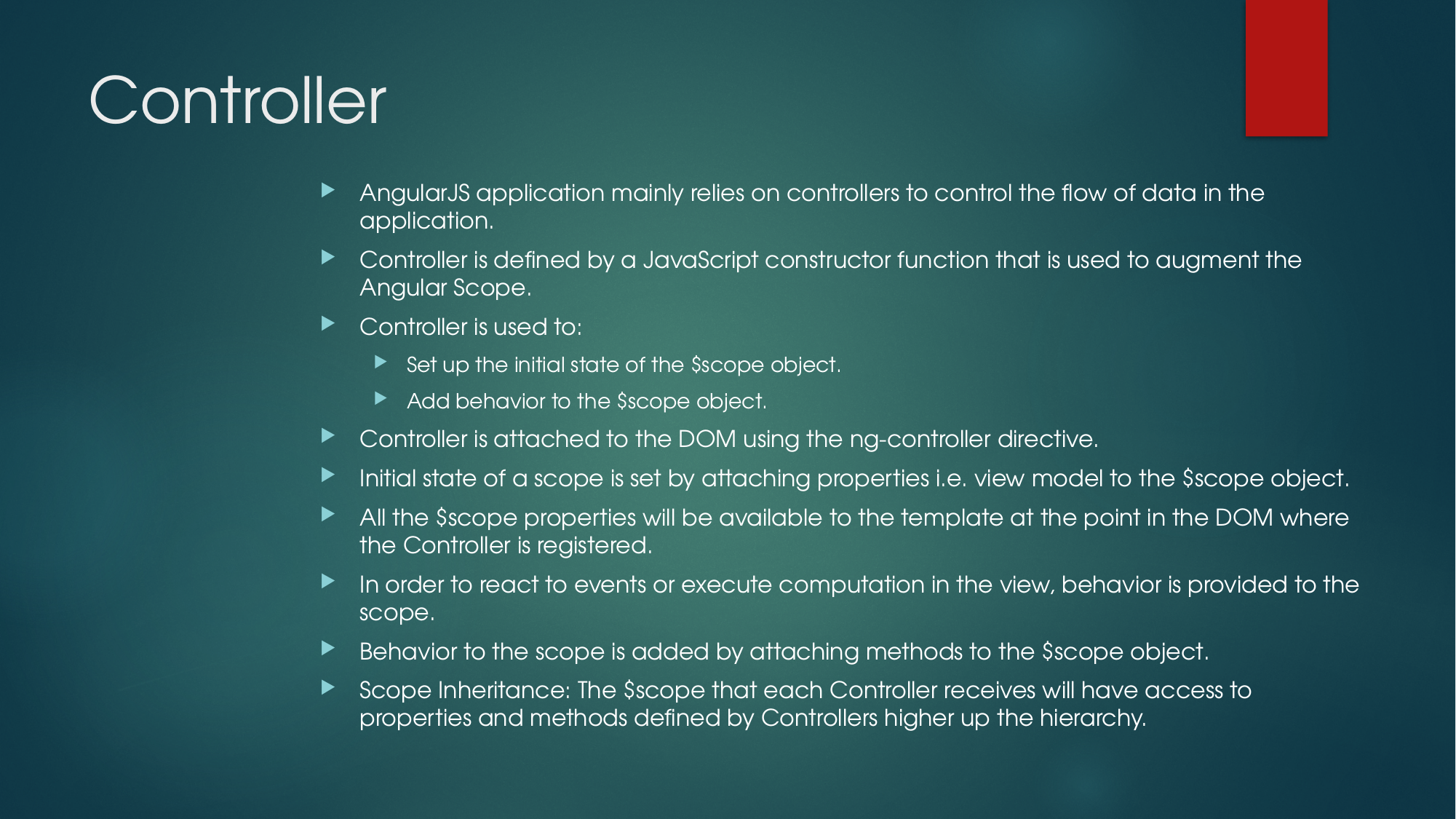

# Controller
AngularJS application mainly relies on controllers to control the flow of data in the application.
Controller is defined by a JavaScript constructor function that is used to augment the Angular Scope.
Controller is used to:
Set up the initial state of the $scope object.
Add behavior to the $scope object.
Controller is attached to the DOM using the ng-controller directive.
Initial state of a scope is set by attaching properties i.e. view model to the $scope object.
All the $scope properties will be available to the template at the point in the DOM where the Controller is registered.
In order to react to events or execute computation in the view, behavior is provided to the scope.
Behavior to the scope is added by attaching methods to the $scope object.
Scope Inheritance: The $scope that each Controller receives will have access to properties and methods defined by Controllers higher up the hierarchy.